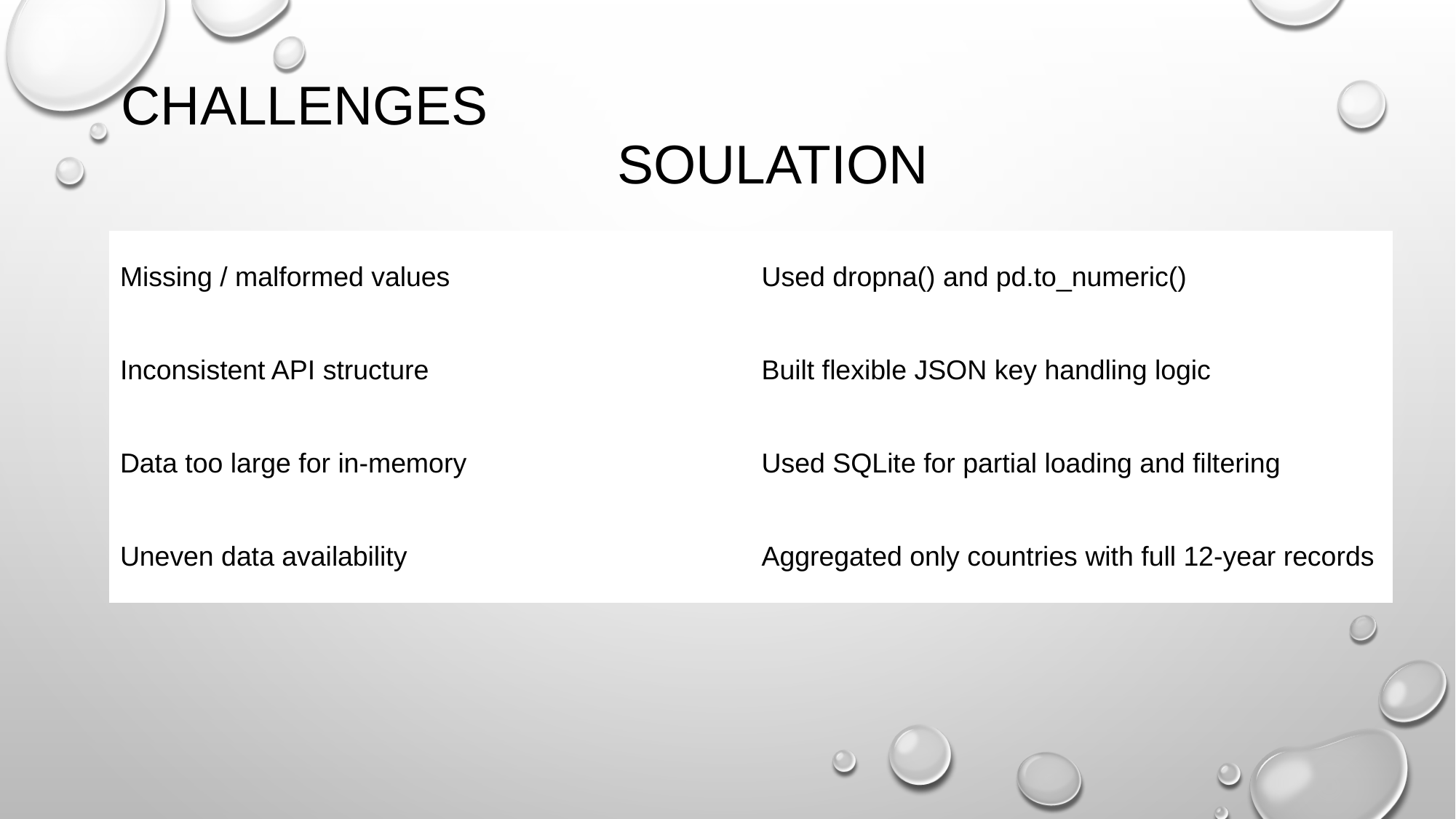

# Challenges                                                                soulation
| Missing / malformed values | Used dropna() and pd.to\_numeric() |
| --- | --- |
| Inconsistent API structure | Built flexible JSON key handling logic |
| Data too large for in-memory | Used SQLite for partial loading and filtering |
| Uneven data availability | Aggregated only countries with full 12-year records |